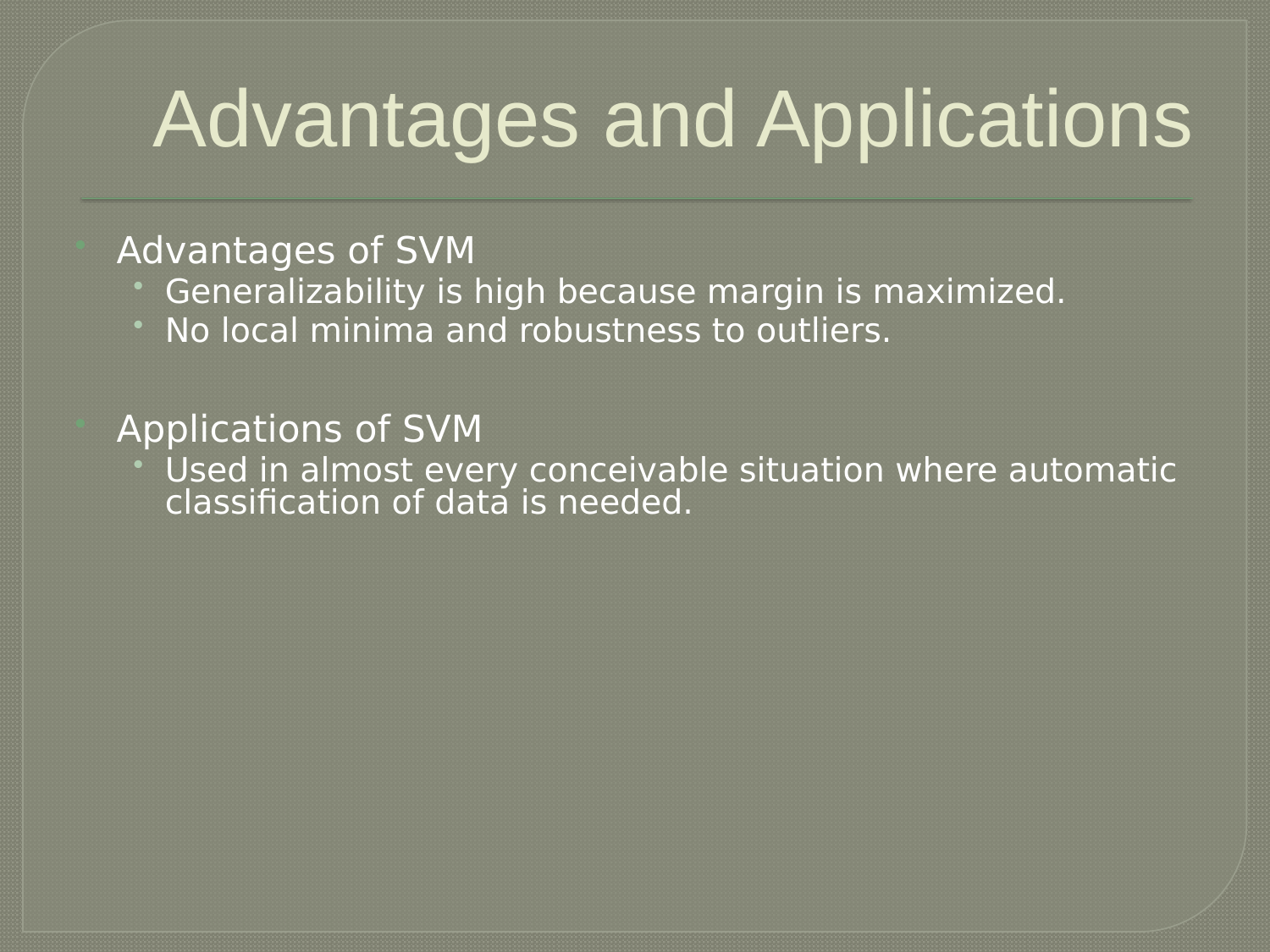

# Advantages and Applications
Advantages of SVM
Generalizability is high because margin is maximized.
No local minima and robustness to outliers.

Applications of SVM
Used in almost every conceivable situation where automatic classification of data is needed.